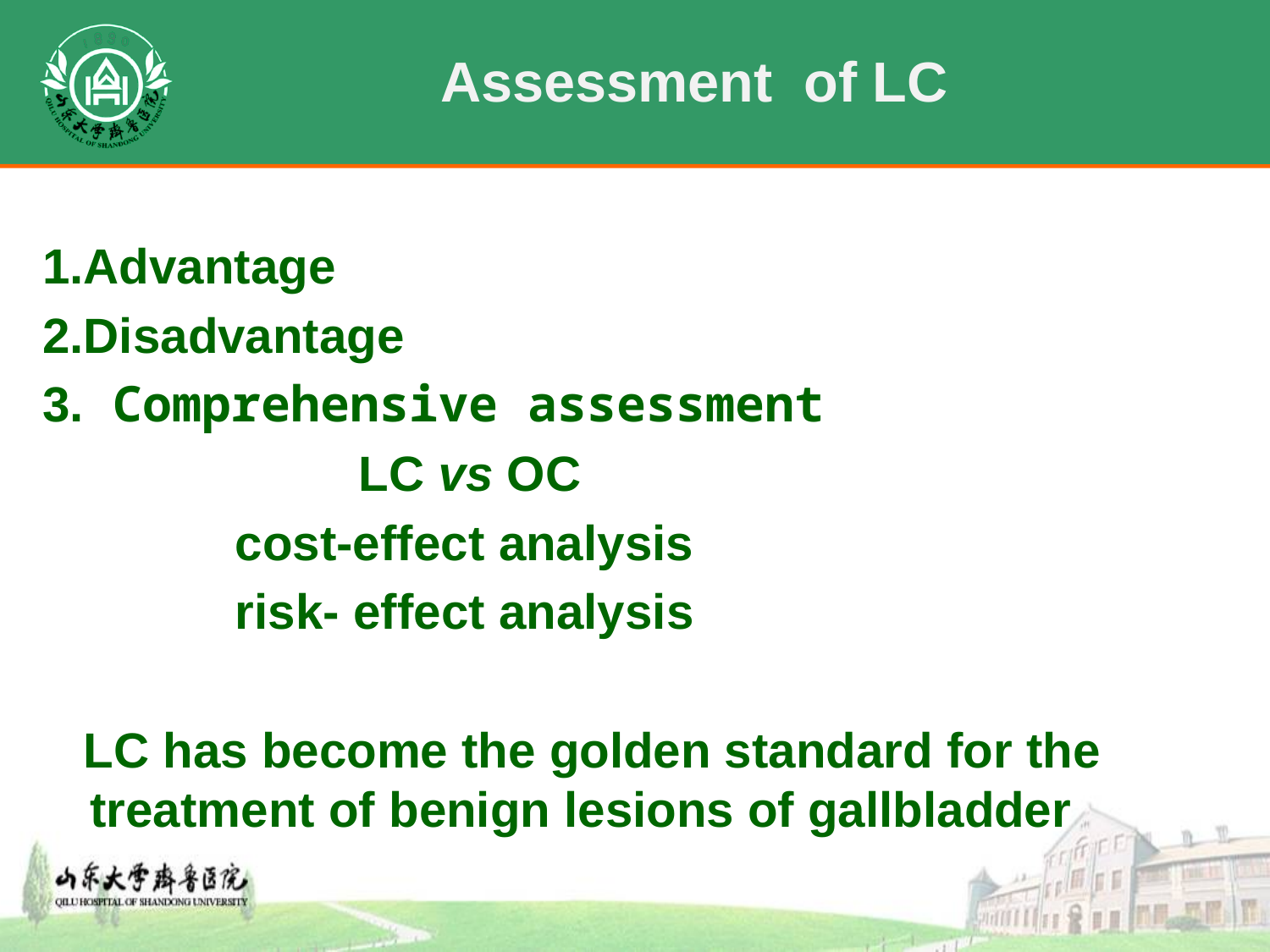

# Assessment  of LC
1.Advantage
2.Disadvantage
3. Comprehensive assessment
                       LC vs OC
              cost-effect analysis
              risk- effect analysis

   LC has become the golden standard for the treatment of benign lesions of gallbladder